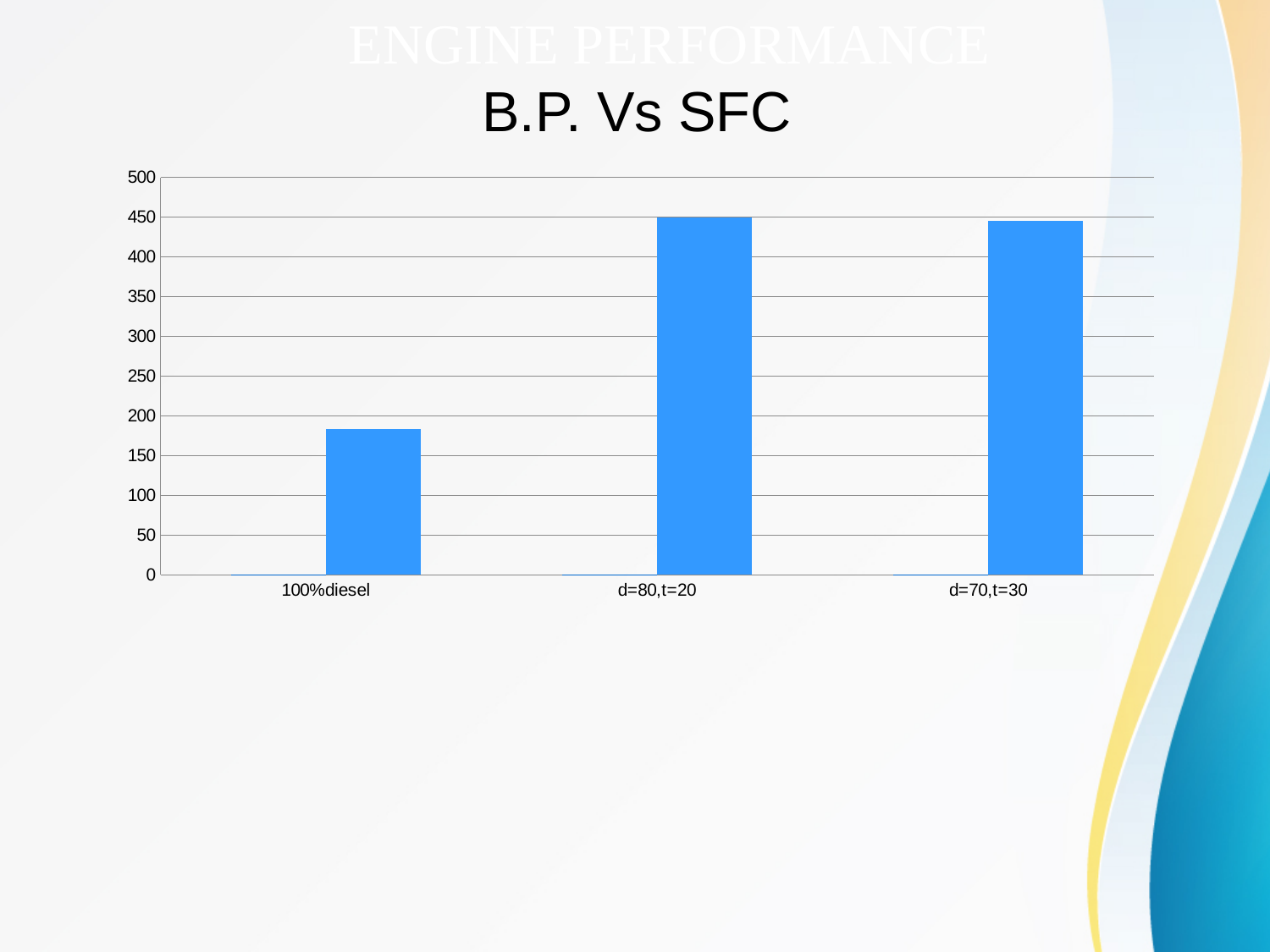

ENGINE PERFORMANCE
 B.P. Vs SFC

### Chart

| Category | BP | SFC |
|---|---|---|
| 100%diesel | 0.0206000000000001 | 183.8 |
| d=80,t=20 | 0.0211 | 449.8 |
| d=70,t=30 | 0.0215 | 445.2 |